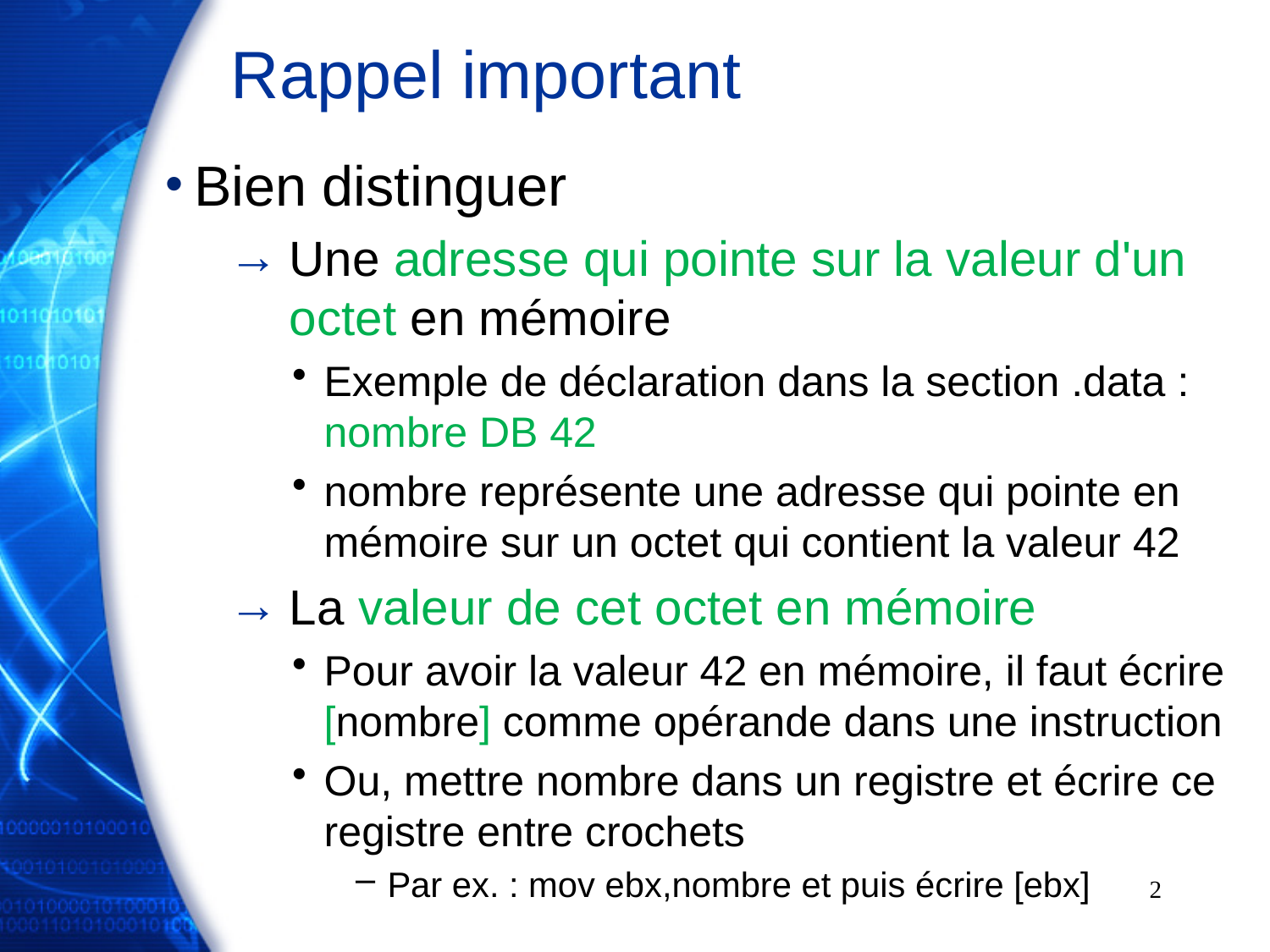

# Rappel important
Bien distinguer
Une adresse qui pointe sur la valeur d'un octet en mémoire
Exemple de déclaration dans la section .data :
nombre DB 42
nombre représente une adresse qui pointe en mémoire sur un octet qui contient la valeur 42
La valeur de cet octet en mémoire
Pour avoir la valeur 42 en mémoire, il faut écrire [nombre] comme opérande dans une instruction
Ou, mettre nombre dans un registre et écrire ce registre entre crochets
Par ex. : mov ebx,nombre et puis écrire [ebx]
2